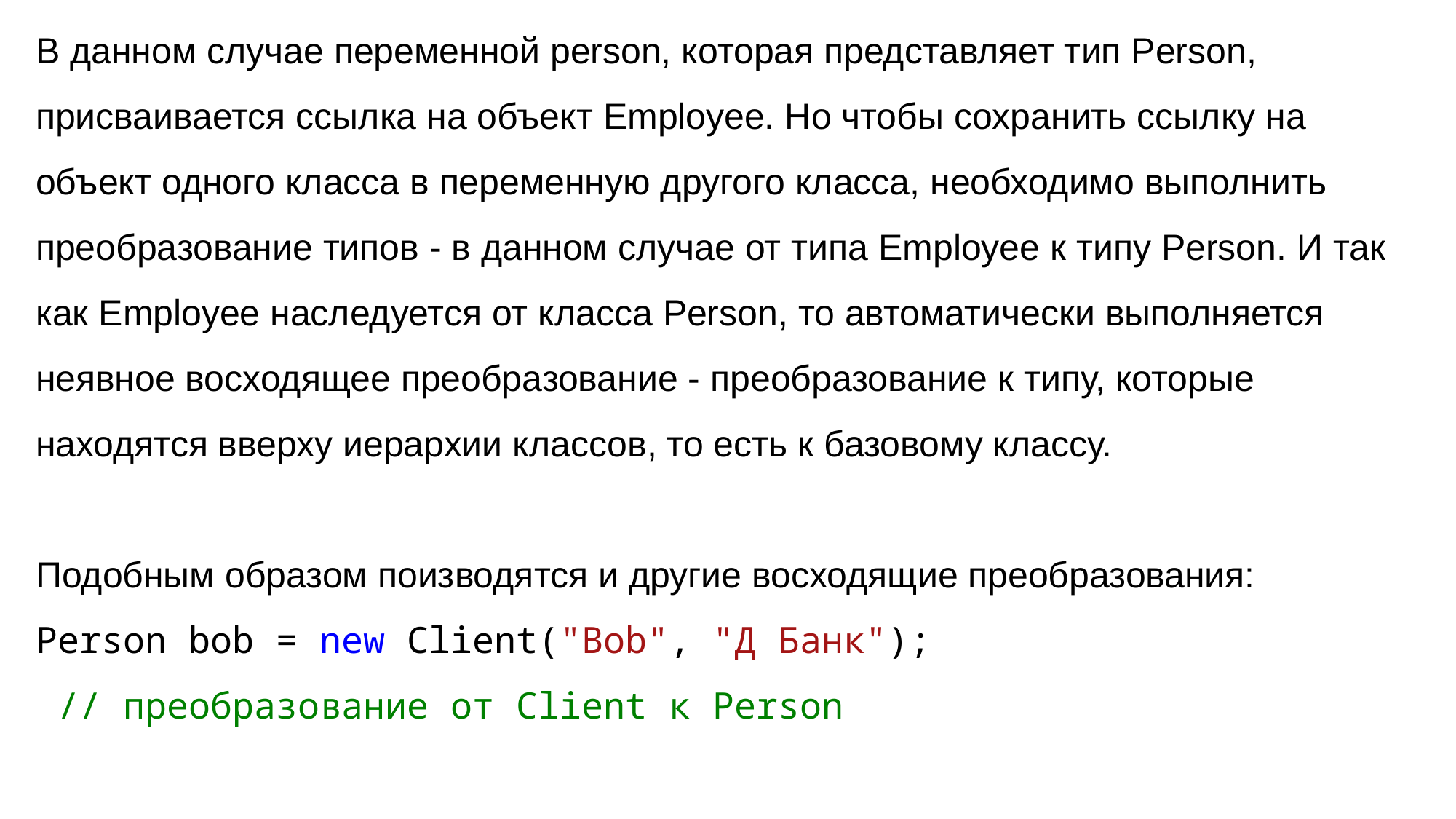

В данном случае переменной person, которая представляет тип Person, присваивается ссылка на объект Employee. Но чтобы сохранить ссылку на объект одного класса в переменную другого класса, необходимо выполнить преобразование типов - в данном случае от типа Employee к типу Person. И так как Employee наследуется от класса Person, то автоматически выполняется неявное восходящее преобразование - преобразование к типу, которые находятся вверху иерархии классов, то есть к базовому классу.

Подобным образом поизводятся и другие восходящие преобразования:
Person bob = new Client("Bob", "Д Банк");
 // преобразование от Client к Person